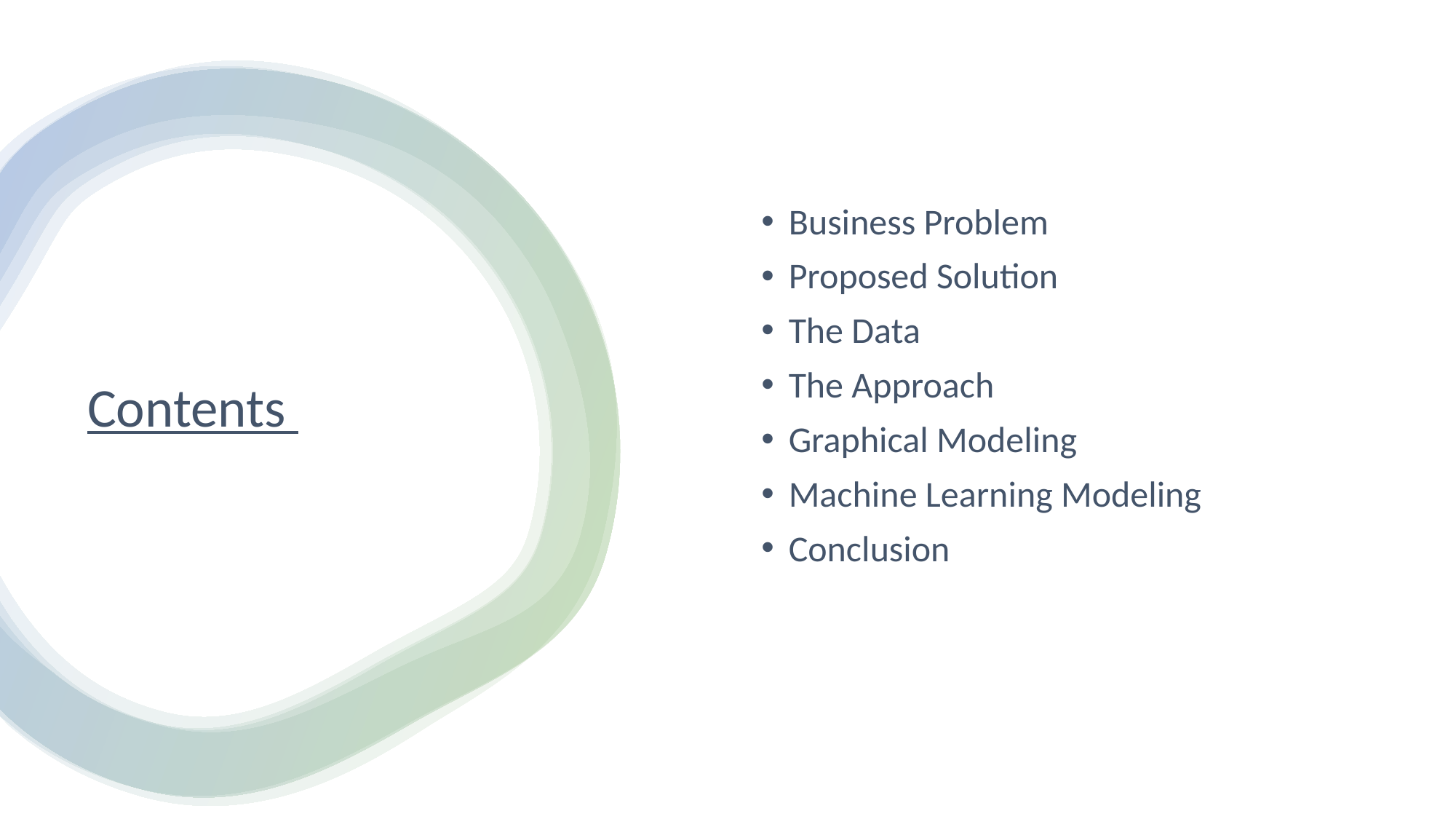

Business Problem
Proposed Solution
The Data
The Approach
Graphical Modeling
Machine Learning Modeling
Conclusion

# Contents